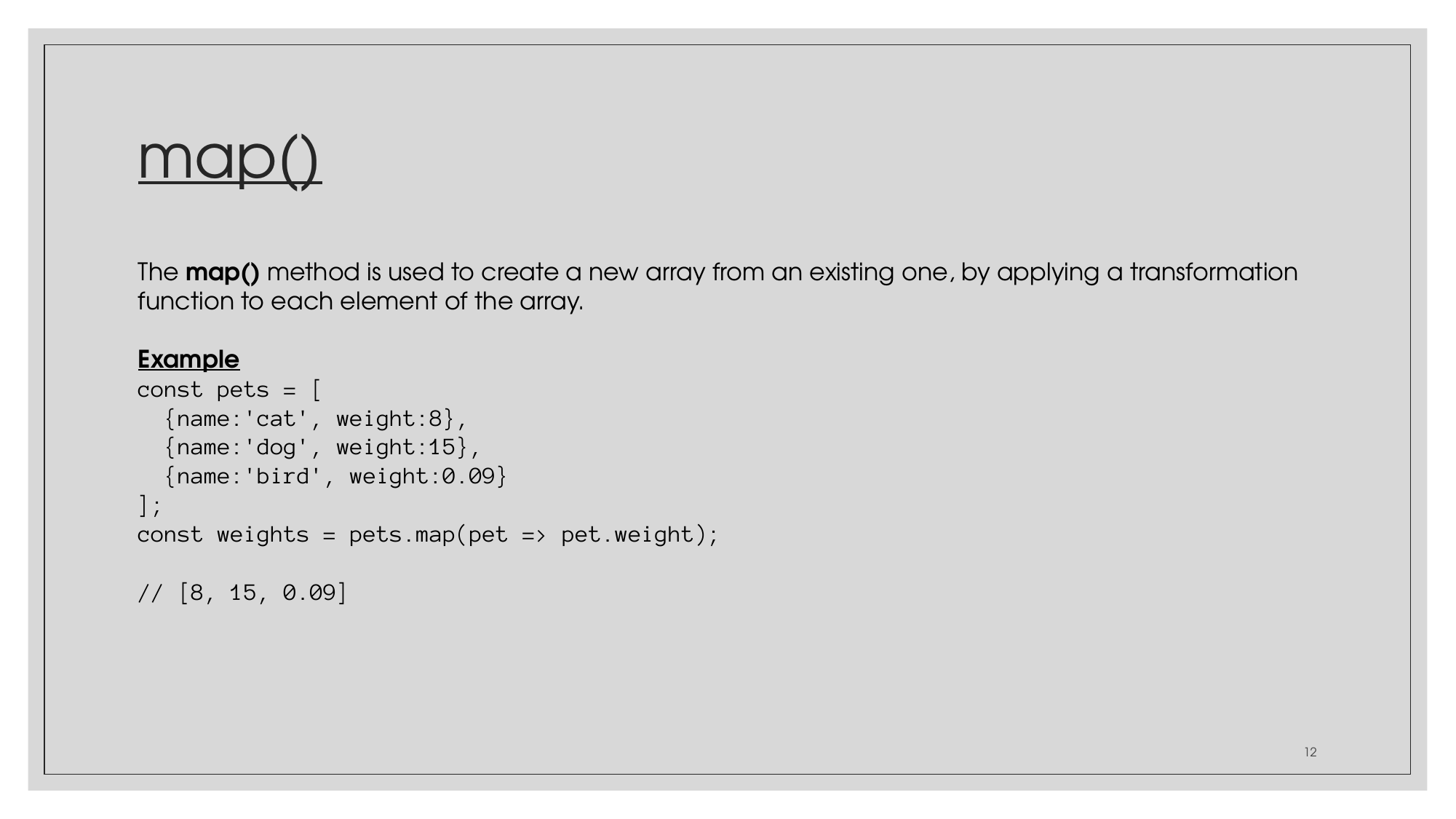

# map()
The map() method is used to create a new array from an existing one, by applying a transformation function to each element of the array.

Example
const pets = [
  {name:'cat', weight:8},
  {name:'dog', weight:15},
  {name:'bird', weight:0.09}
];
const weights = pets.map(pet => pet.weight);

// [8, 15, 0.09]
12